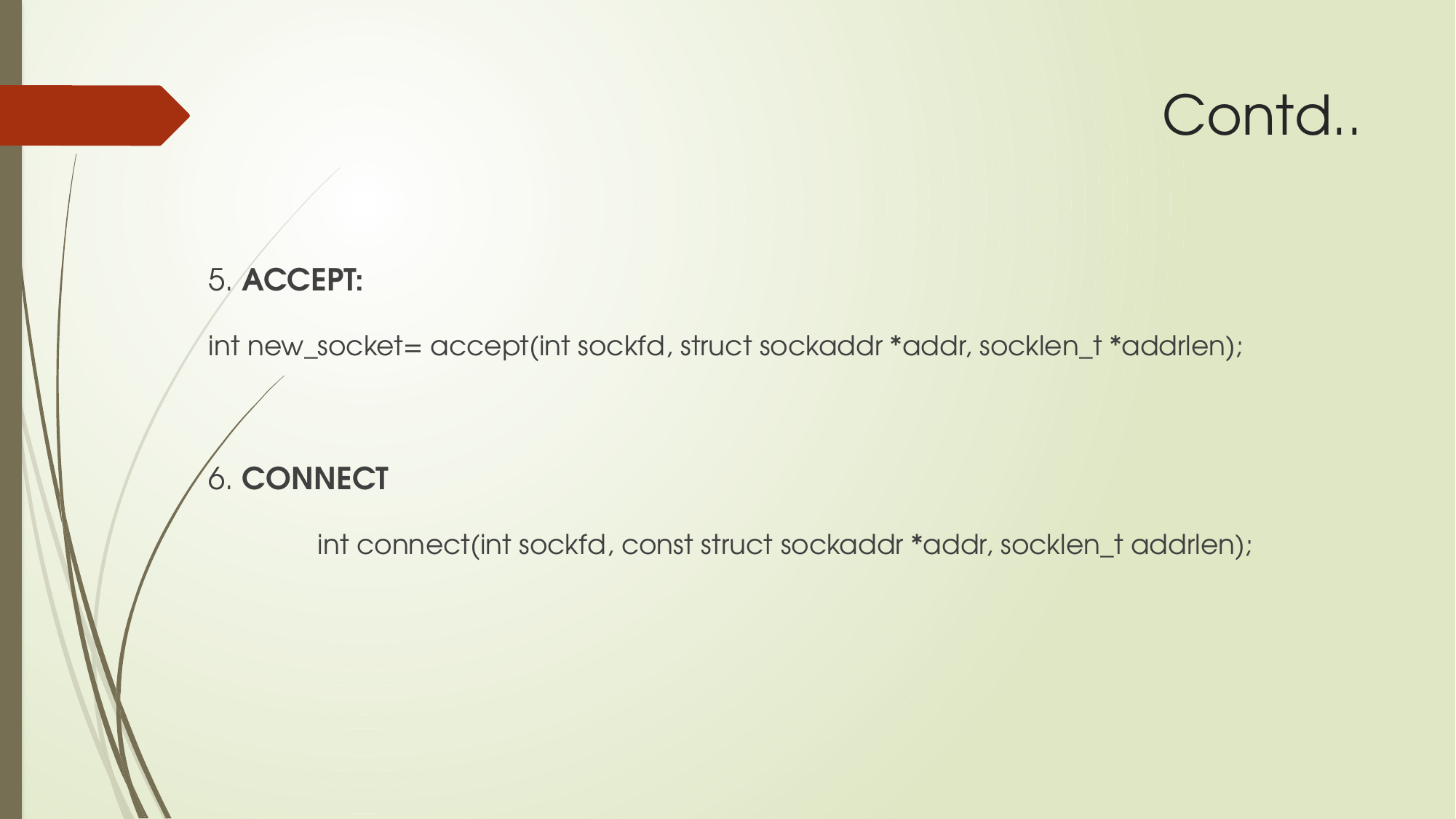

# Contd..
5. ACCEPT:
int new_socket= accept(int sockfd, struct sockaddr *addr, socklen_t *addrlen);

6. CONNECT
	int connect(int sockfd, const struct sockaddr *addr, socklen_t addrlen);